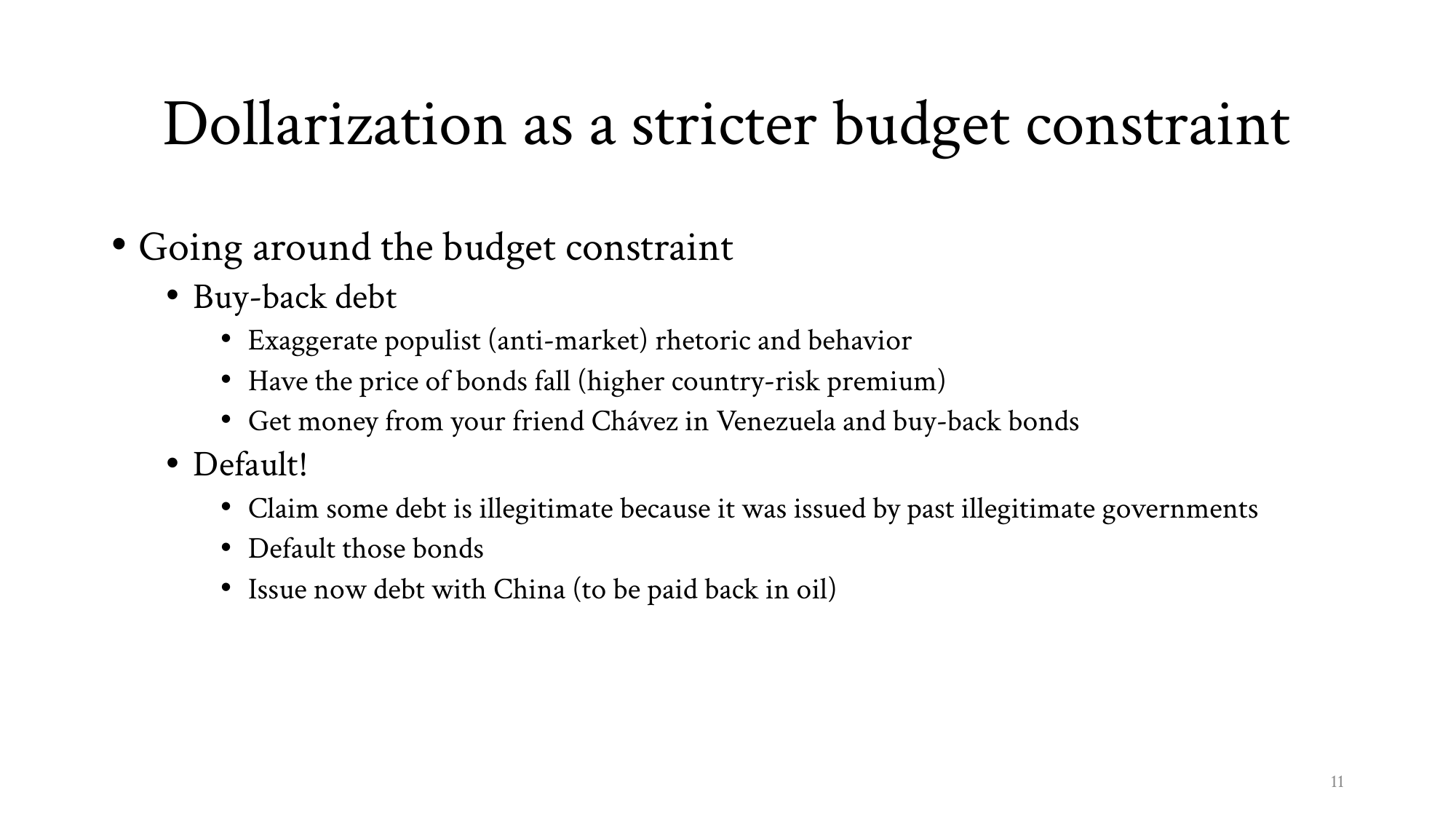

# Dollarization as a stricter budget constraint
Going around the budget constraint
Buy-back debt
Exaggerate populist (anti-market) rhetoric and behavior
Have the price of bonds fall (higher country-risk premium)
Get money from your friend Chávez in Venezuela and buy-back bonds
Default!
Claim some debt is illegitimate because it was issued by past illegitimate governments
Default those bonds
Issue now debt with China (to be paid back in oil)
11